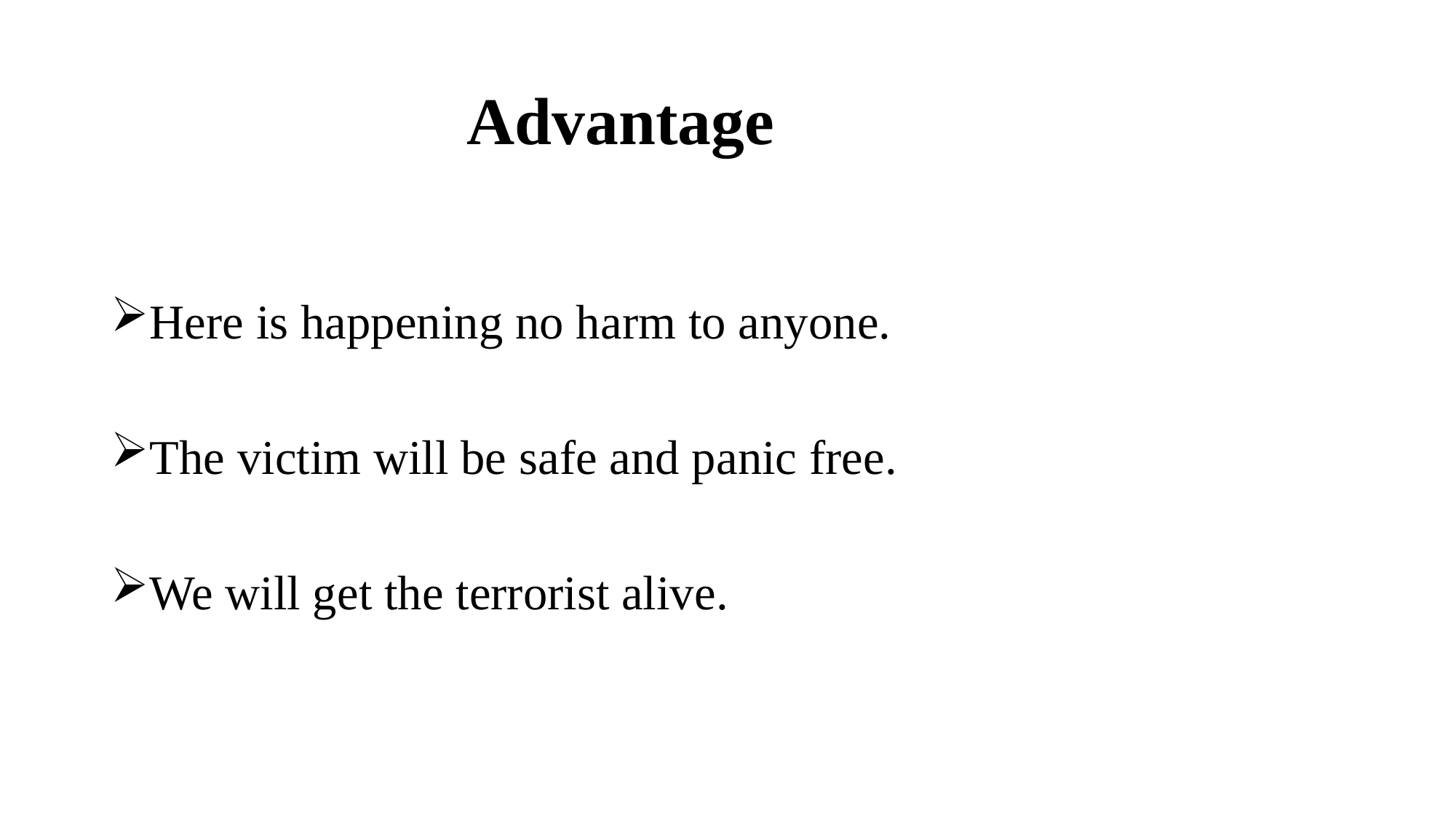

# Advantage

Here is happening no harm to anyone.

The victim will be safe and panic free.

We will get the terrorist alive.